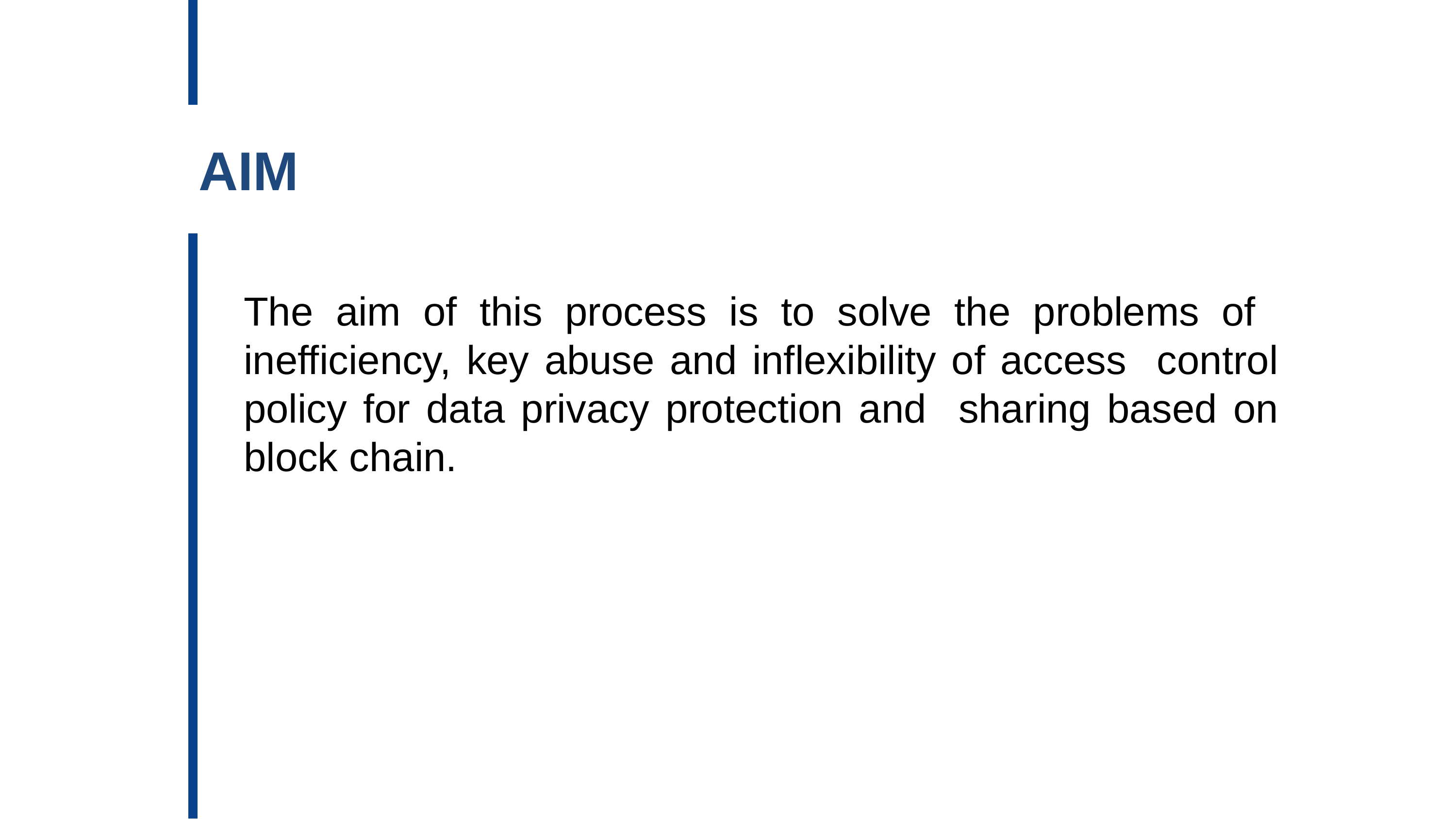

AIM

The aim of this process is to solve the problems of  inefficiency, key abuse and inflexibility of access  control policy for data privacy protection and  sharing based on block chain.